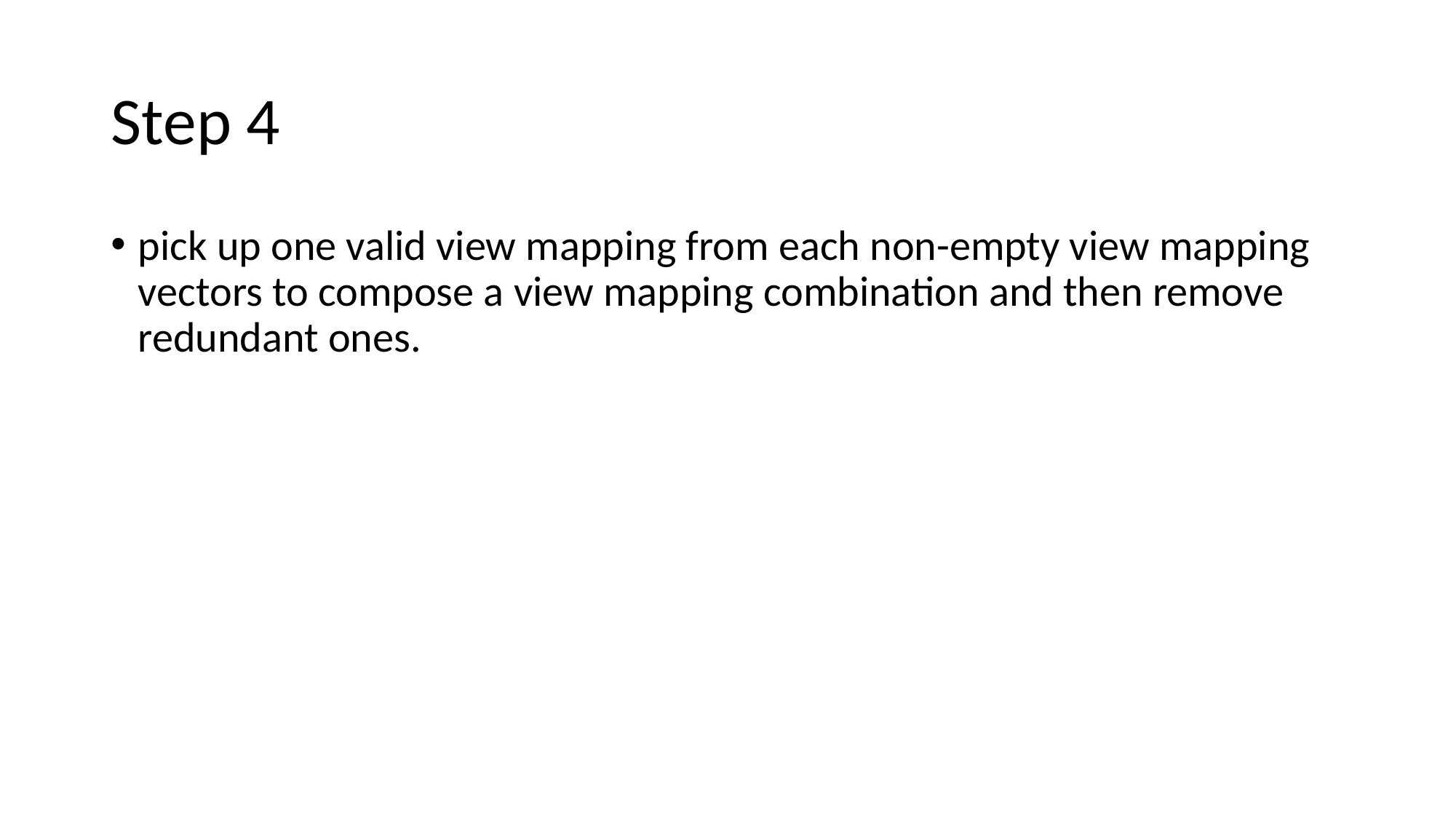

# Step 4
pick up one valid view mapping from each non-empty view mapping vectors to compose a view mapping combination and then remove redundant ones.